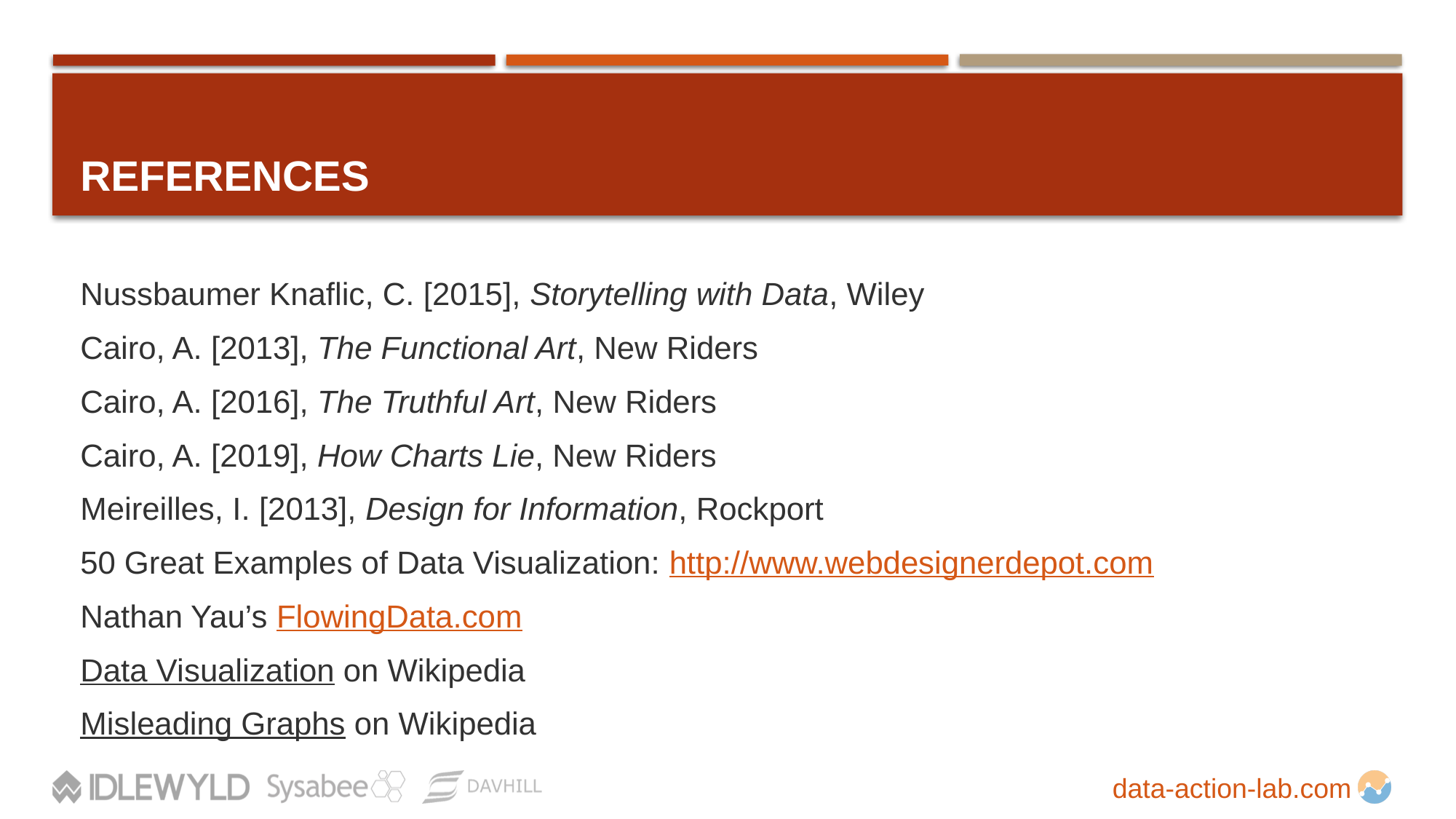

# References
Nussbaumer Knaflic, C. [2015], Storytelling with Data, Wiley
Cairo, A. [2013], The Functional Art, New Riders
Cairo, A. [2016], The Truthful Art, New Riders
Cairo, A. [2019], How Charts Lie, New Riders
Meireilles, I. [2013], Design for Information, Rockport
50 Great Examples of Data Visualization: http://www.webdesignerdepot.com
Nathan Yau’s FlowingData.com
Data Visualization on Wikipedia
Misleading Graphs on Wikipedia